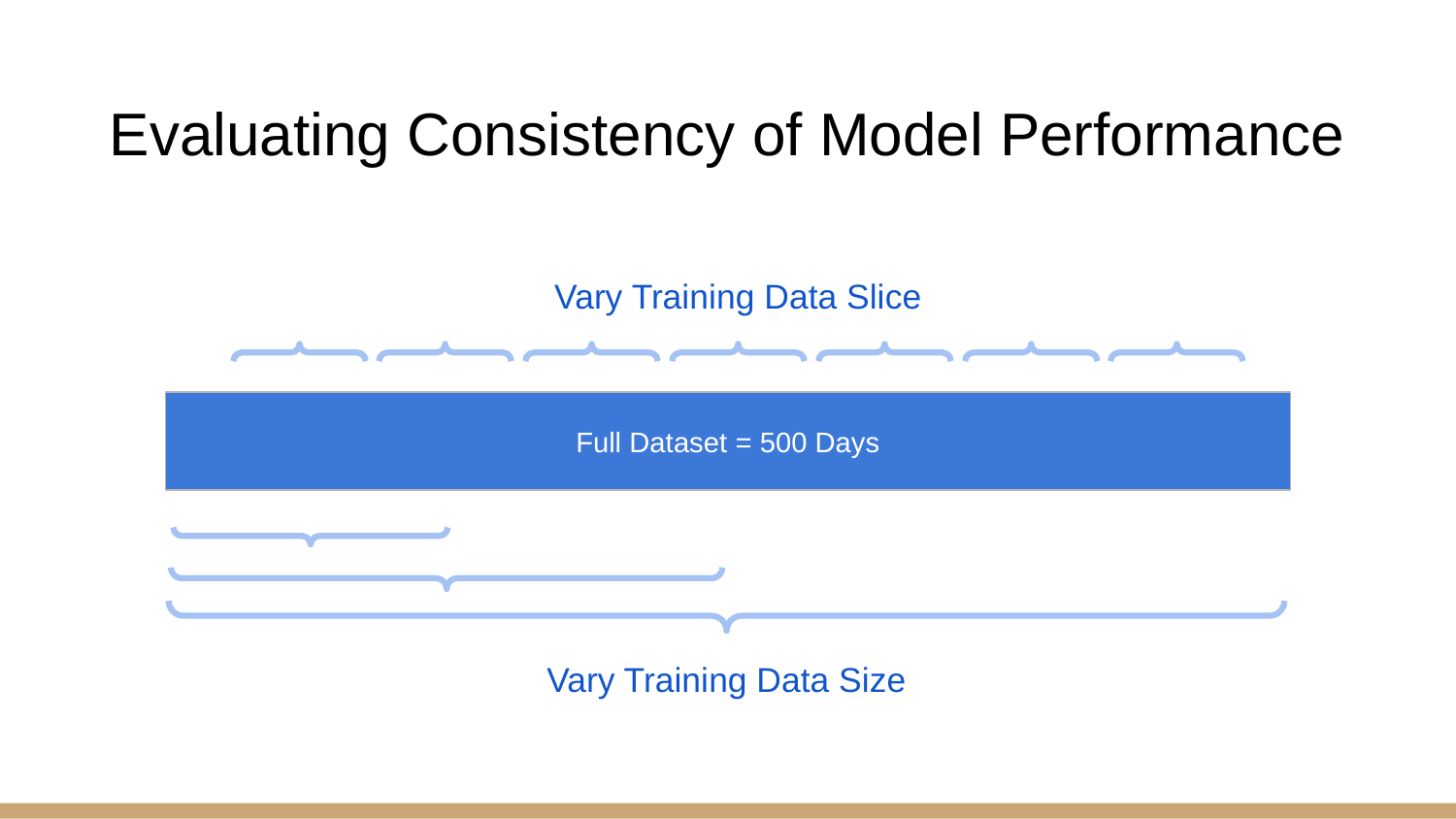

# Evaluating Consistency of Model Performance

Vary Training Data Slice

Full Dataset = 500 Days
Vary Training Data Size